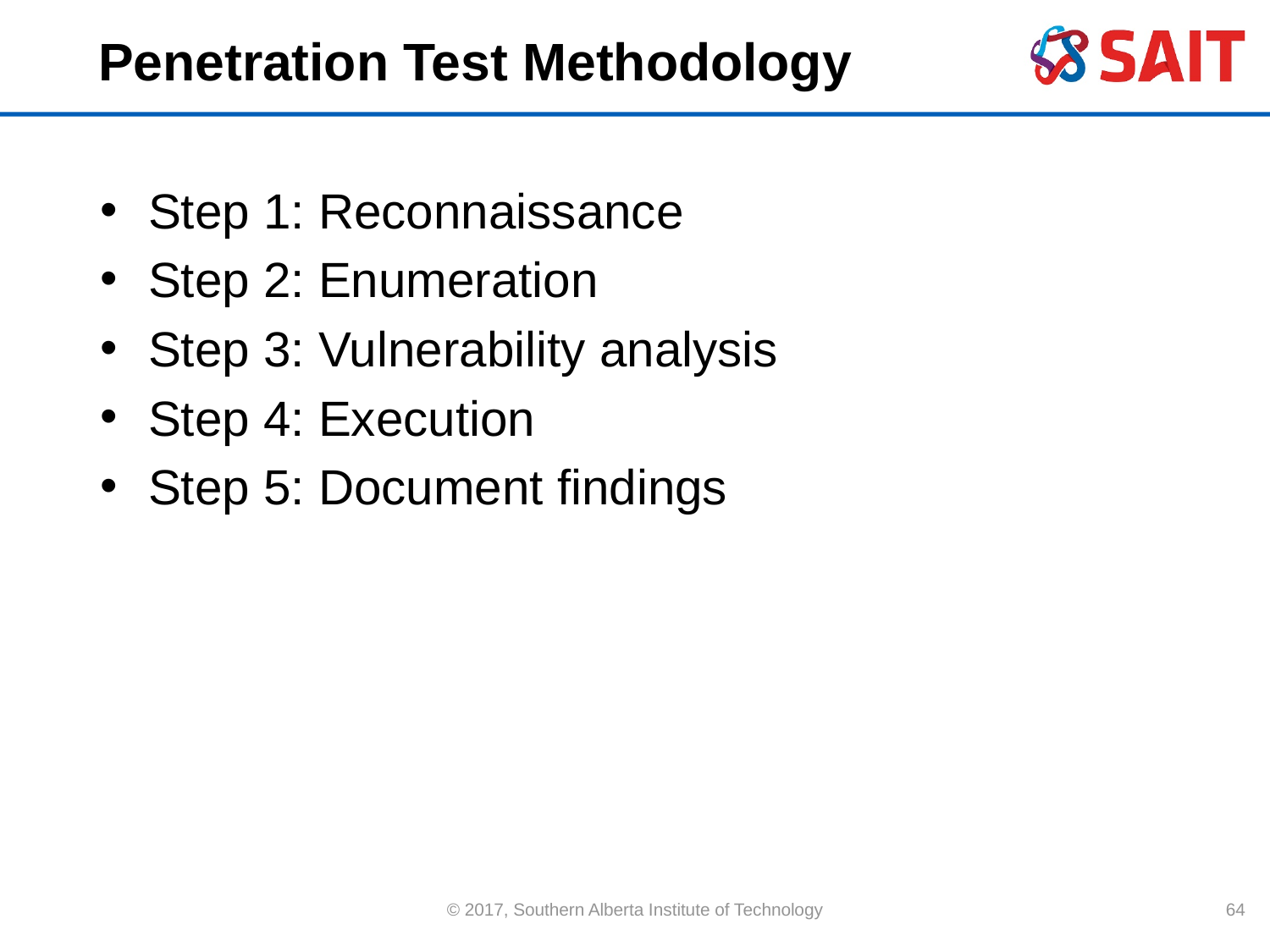

# Penetration Test Methodology
Step 1: Reconnaissance
Step 2: Enumeration
Step 3: Vulnerability analysis
Step 4: Execution
Step 5: Document findings